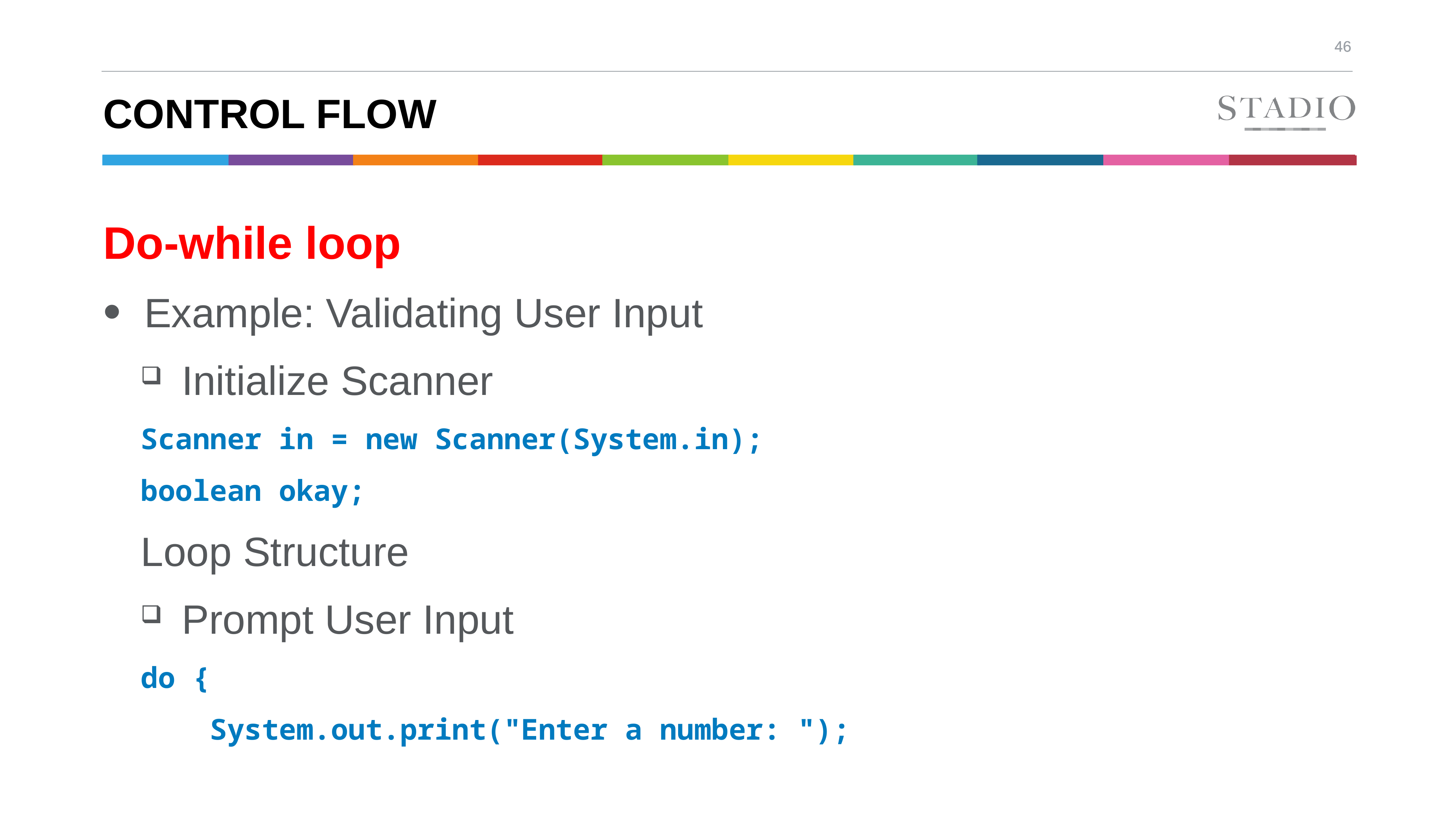

# Control flow

Do-while loop
Example: Validating User Input
Initialize Scanner
Scanner in = new Scanner(System.in);
boolean okay;
Loop Structure
Prompt User Input
do {
    System.out.print("Enter a number: ");